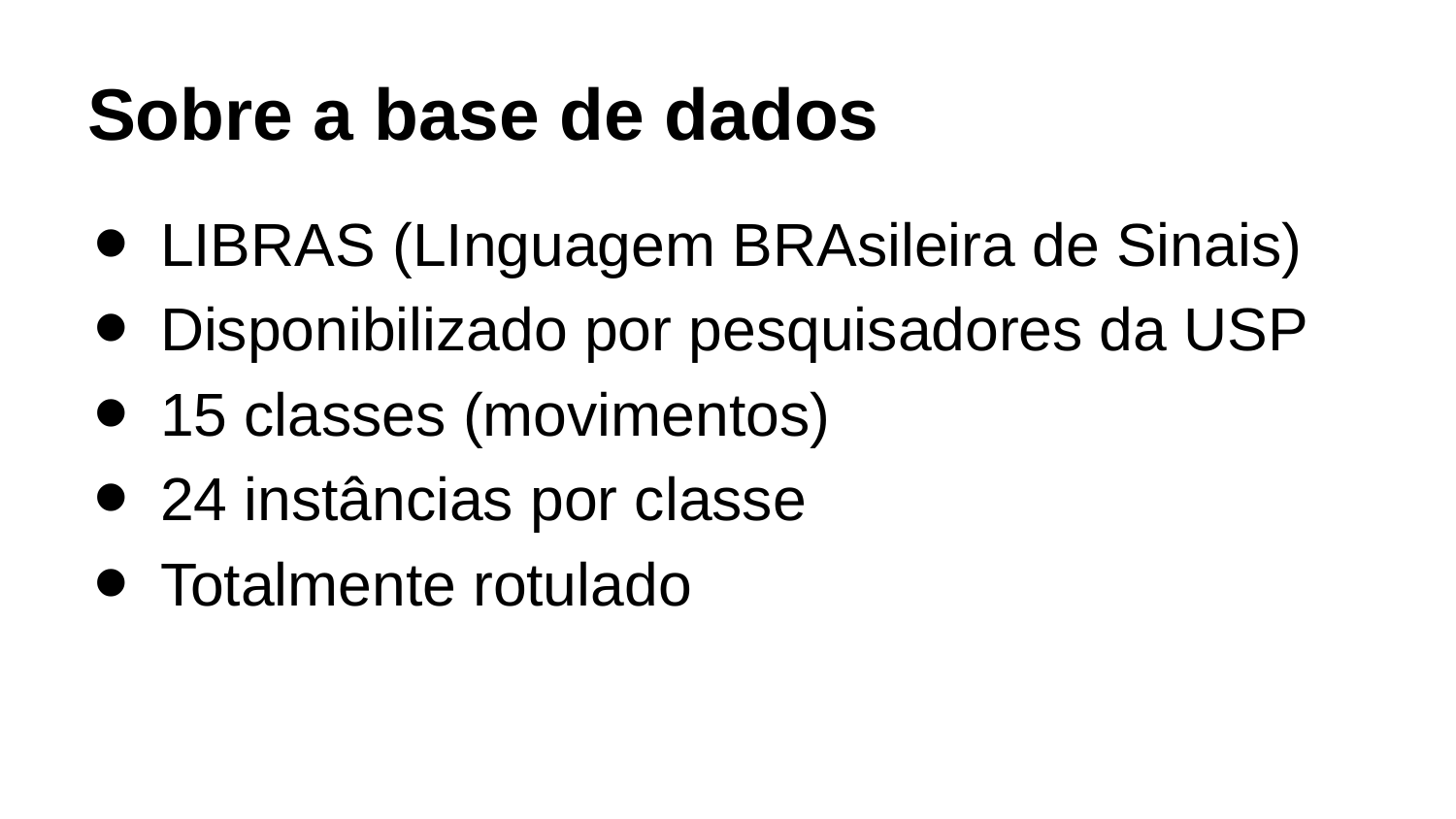

# Sobre a base de dados
LIBRAS (LInguagem BRAsileira de Sinais)
Disponibilizado por pesquisadores da USP
15 classes (movimentos)
24 instâncias por classe
Totalmente rotulado